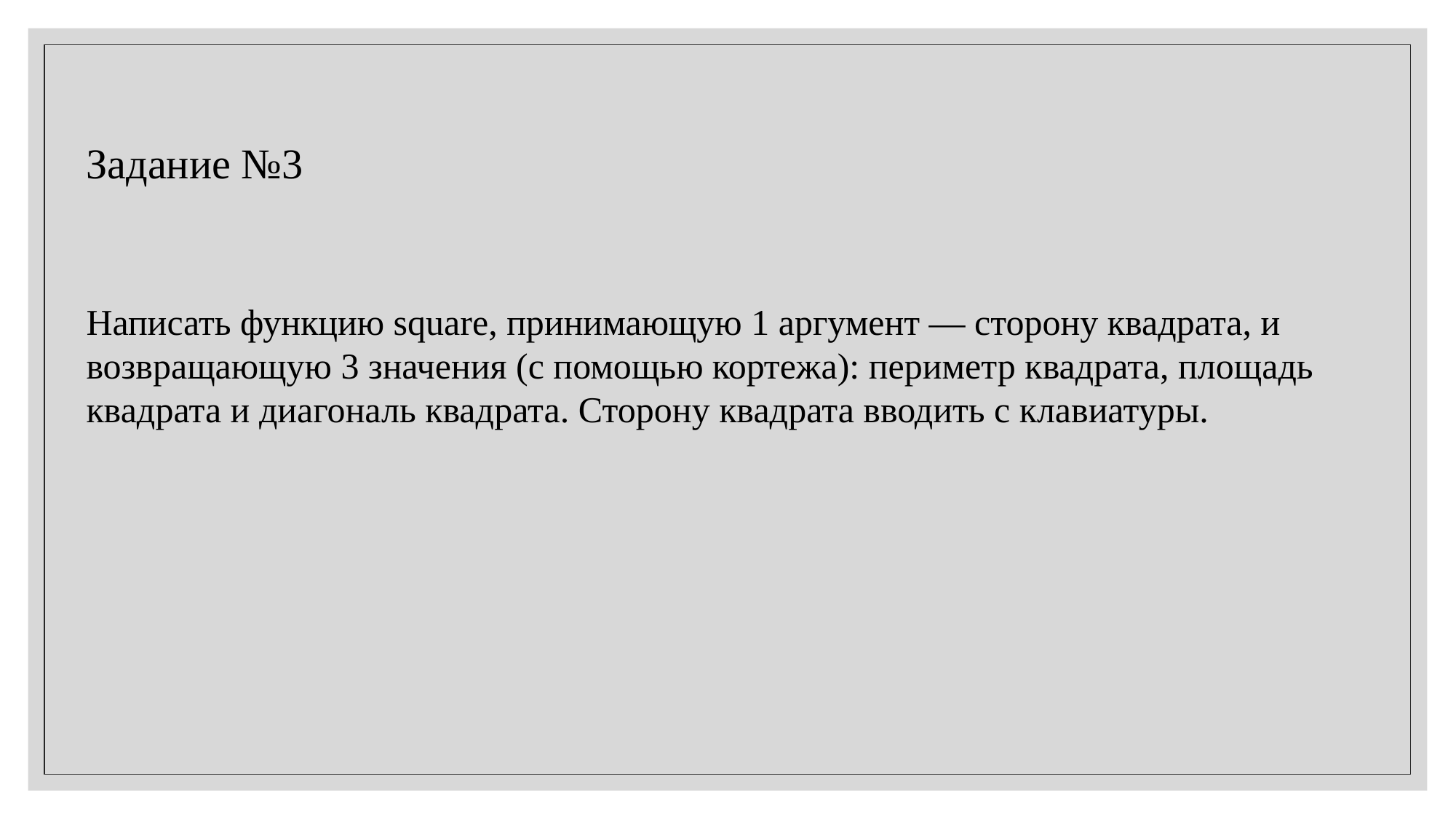

Задание №3
Написать функцию square, принимающую 1 аргумент — сторону квадрата, и возвращающую 3 значения (с помощью кортежа): периметр квадрата, площадь квадрата и диагональ квадрата. Сторону квадрата вводить с клавиатуры.